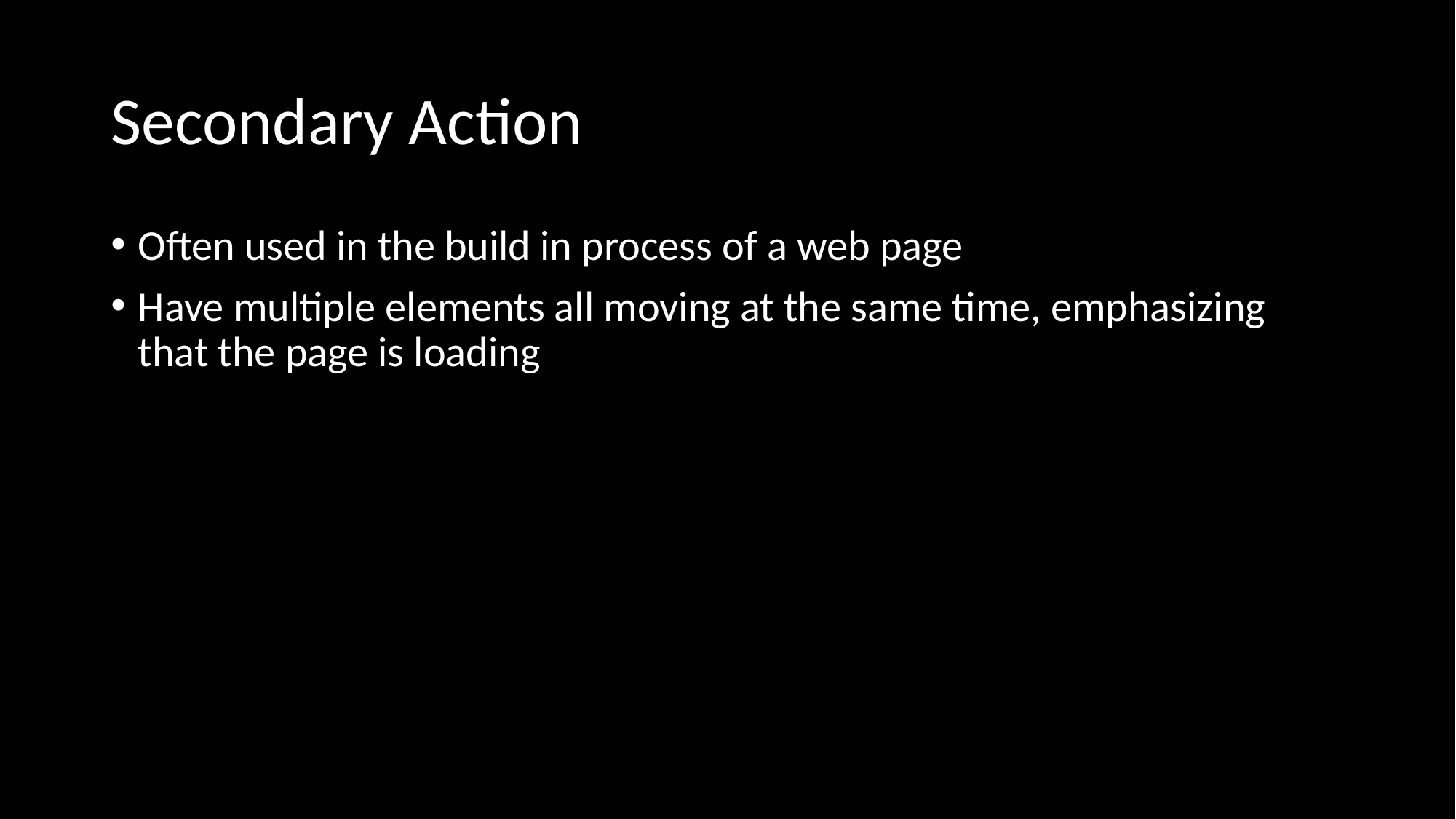

# Secondary Action
Often used in the build in process of a web page
Have multiple elements all moving at the same time, emphasizing that the page is loading